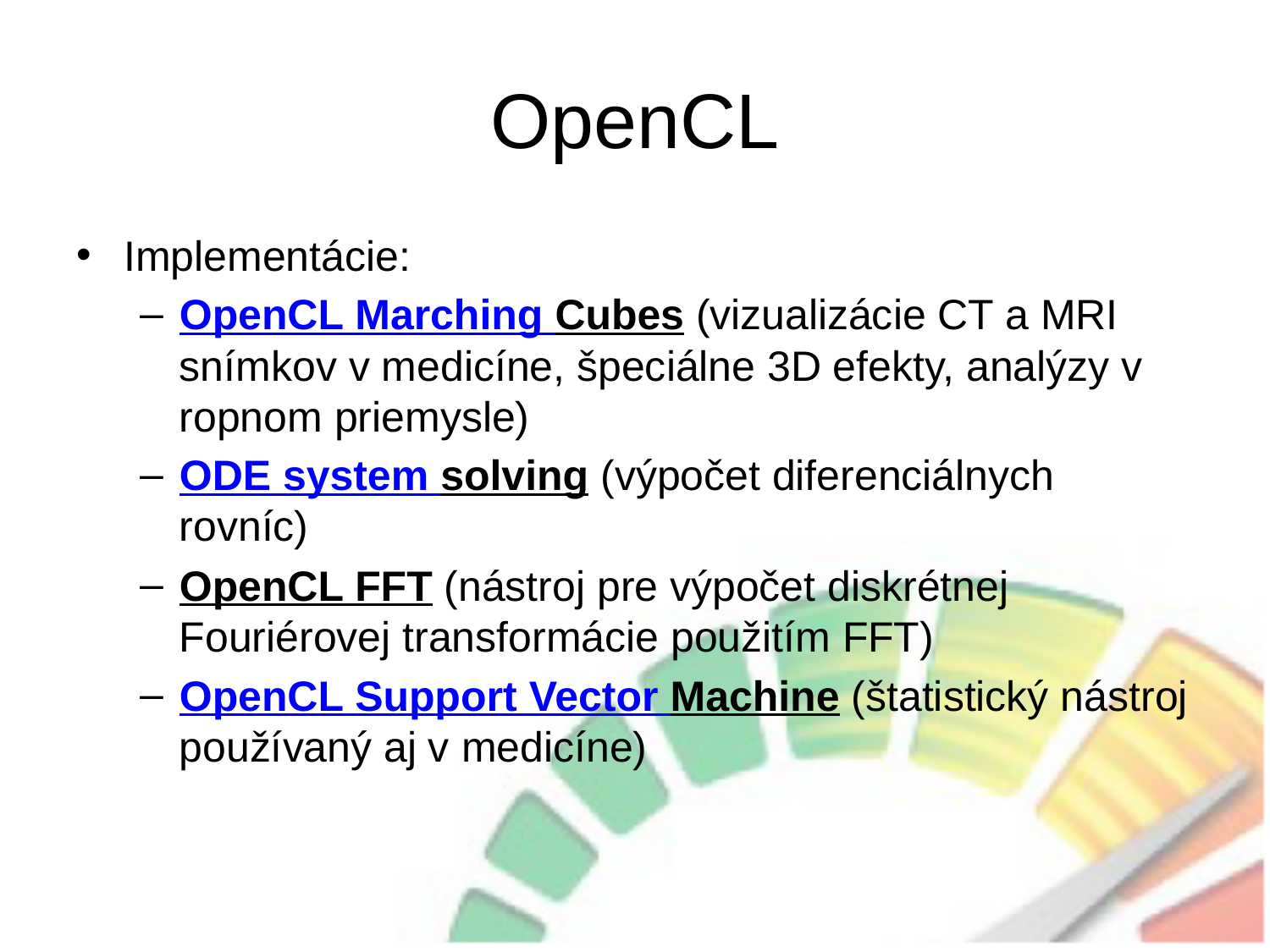

# OpenCL
Implementácie:
OpenCL Marching Cubes (vizualizácie CT a MRI snímkov v medicíne, špeciálne 3D efekty, analýzy v ropnom priemysle)
ODE system solving (výpočet diferenciálnych rovníc)
OpenCL FFT (nástroj pre výpočet diskrétnej Fouriérovej transformácie použitím FFT)
OpenCL Support Vector Machine (štatistický nástroj používaný aj v medicíne)